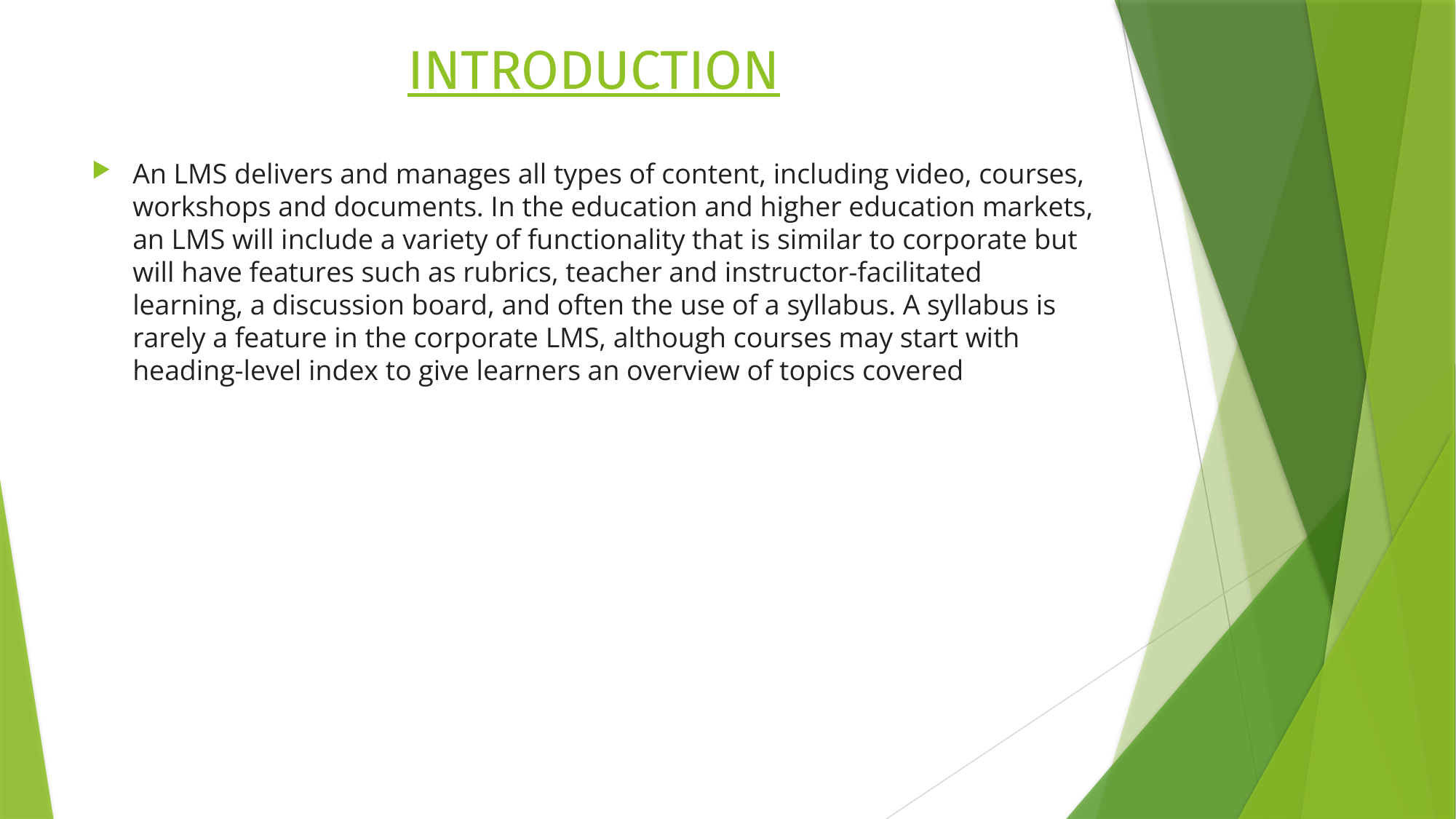

# INTRODUCTION
An LMS delivers and manages all types of content, including video, courses, workshops and documents. In the education and higher education markets, an LMS will include a variety of functionality that is similar to corporate but will have features such as rubrics, teacher and instructor-facilitated learning, a discussion board, and often the use of a syllabus. A syllabus is rarely a feature in the corporate LMS, although courses may start with heading-level index to give learners an overview of topics covered